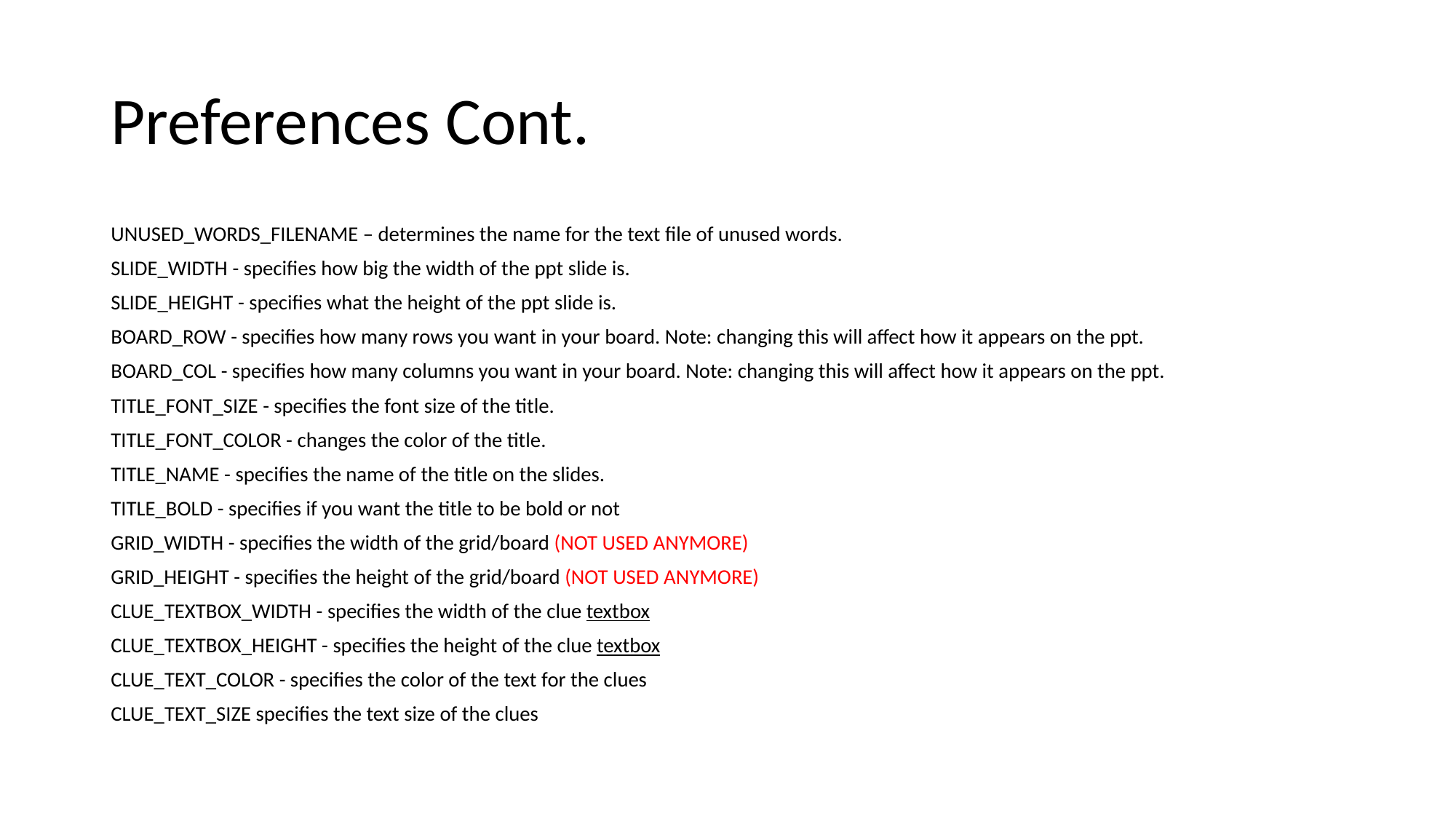

# Preferences Cont.
UNUSED_WORDS_FILENAME – determines the name for the text file of unused words.
SLIDE_WIDTH - specifies how big the width of the ppt slide is.
SLIDE_HEIGHT - specifies what the height of the ppt slide is.
BOARD_ROW - specifies how many rows you want in your board. Note: changing this will affect how it appears on the ppt.
BOARD_COL - specifies how many columns you want in your board. Note: changing this will affect how it appears on the ppt.
TITLE_FONT_SIZE - specifies the font size of the title.
TITLE_FONT_COLOR - changes the color of the title.
TITLE_NAME - specifies the name of the title on the slides.
TITLE_BOLD - specifies if you want the title to be bold or not
GRID_WIDTH - specifies the width of the grid/board (NOT USED ANYMORE)
GRID_HEIGHT - specifies the height of the grid/board (NOT USED ANYMORE)
CLUE_TEXTBOX_WIDTH - specifies the width of the clue textbox
CLUE_TEXTBOX_HEIGHT - specifies the height of the clue textbox
CLUE_TEXT_COLOR - specifies the color of the text for the clues
CLUE_TEXT_SIZE specifies the text size of the clues